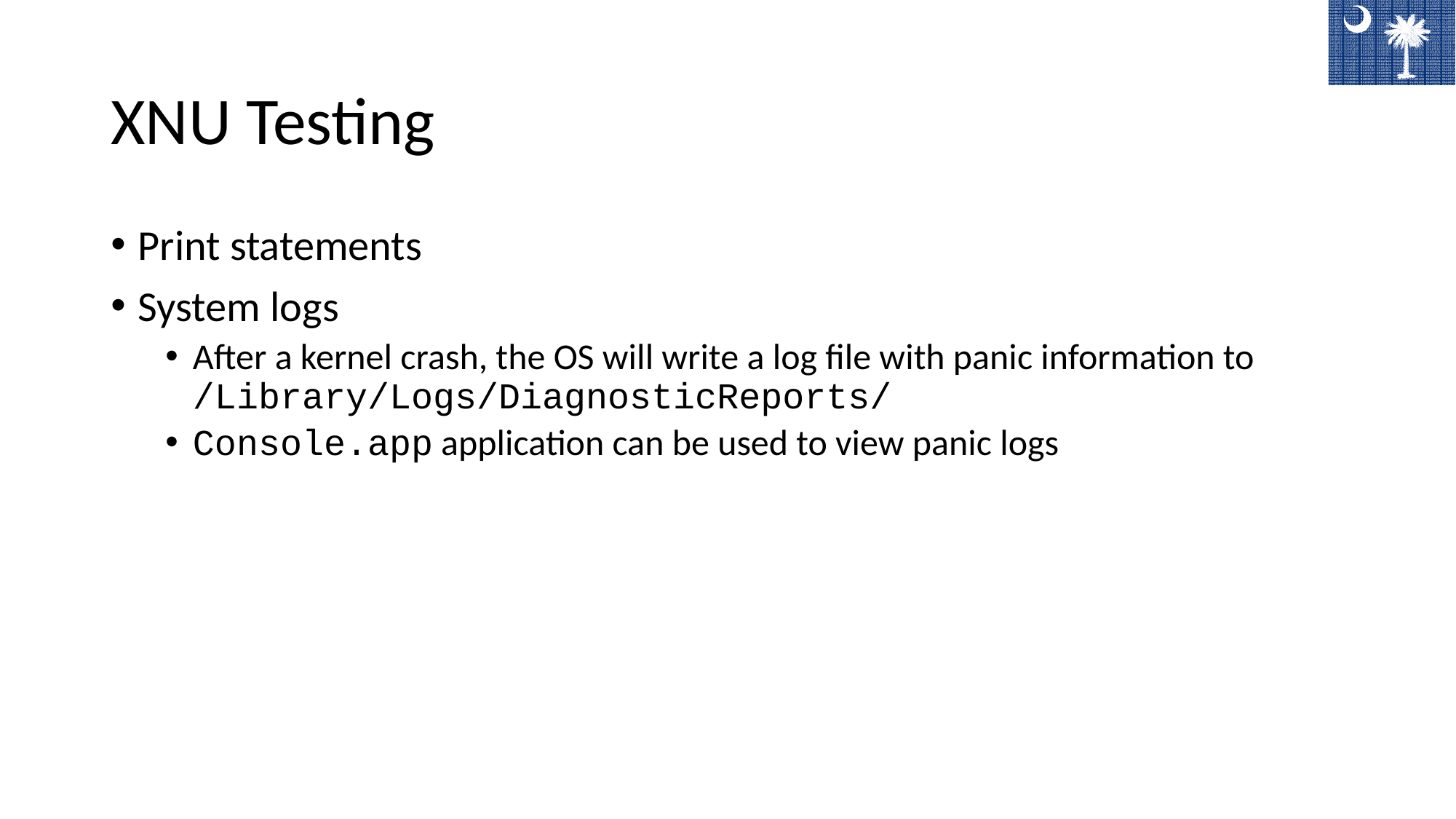

# XNU Testing
Print statements
System logs
After a kernel crash, the OS will write a log file with panic information to /Library/Logs/DiagnosticReports/
Console.app application can be used to view panic logs